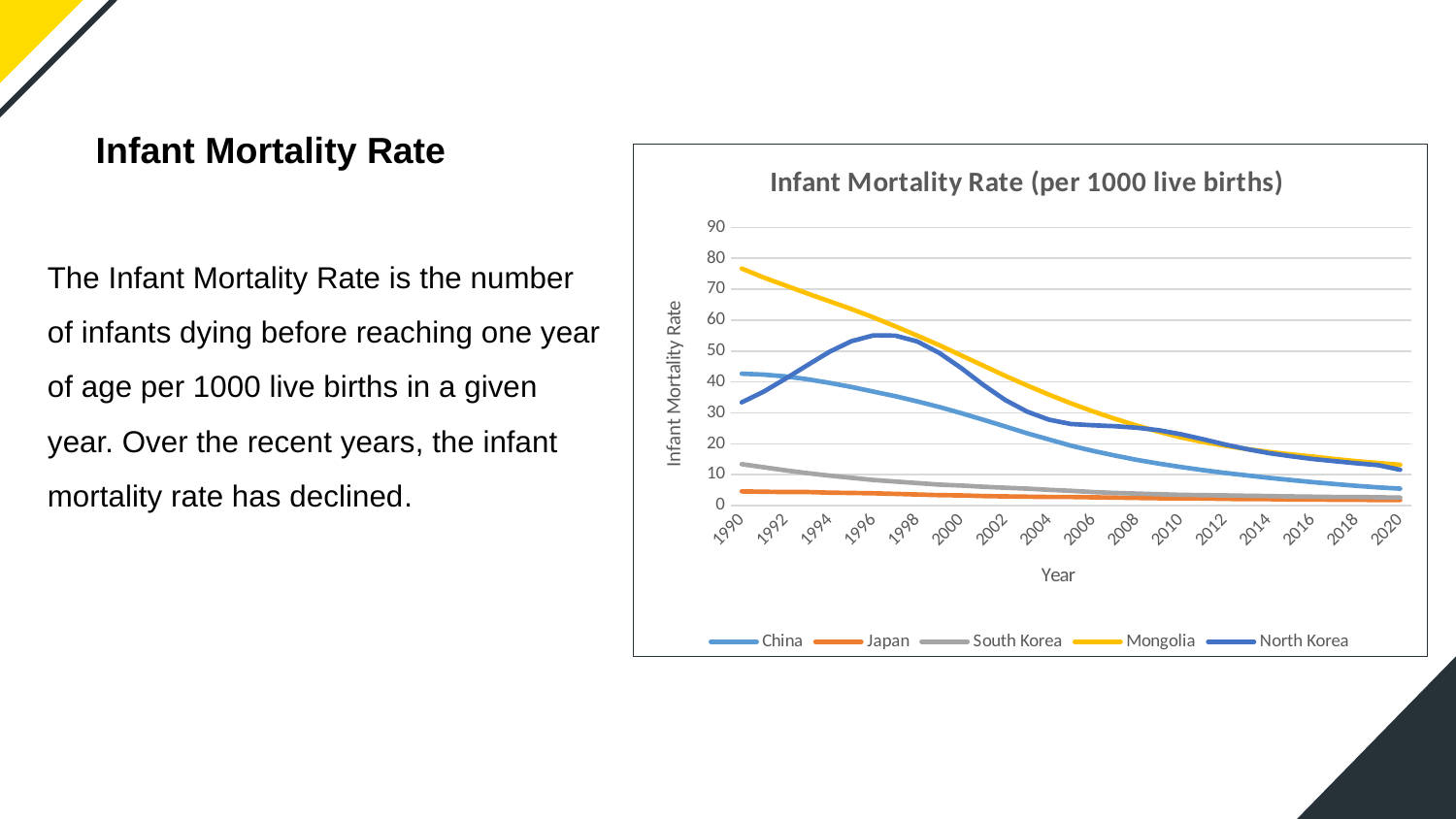

Infant Mortality Rate

### Chart: Infant Mortality Rate (per 1000 live births)

| Category | China | Japan | South Korea | Mongolia | North Korea |
|---|---|---|---|---|---|
| 1990 | 42.7 | 4.6 | 13.4 | 76.7 | 33.4 |
| 1991 | 42.4 | 4.5 | 12.4 | 73.8 | 36.9 |
| 1992 | 41.8 | 4.4 | 11.4 | 71.2 | 41.1 |
| 1993 | 40.9 | 4.4 | 10.5 | 68.6 | 45.5 |
| 1994 | 39.7 | 4.2 | 9.7 | 66.1 | 49.8 |
| 1995 | 38.4 | 4.1 | 9.0 | 63.6 | 53.2 |
| 1996 | 36.9 | 4.0 | 8.3 | 60.9 | 55.1 |
| 1997 | 35.4 | 3.8 | 7.8 | 58.0 | 55.0 |
| 1998 | 33.7 | 3.6 | 7.3 | 55.0 | 53.1 |
| 1999 | 31.9 | 3.4 | 6.8 | 51.9 | 49.4 |
| 2000 | 29.9 | 3.3 | 6.5 | 48.6 | 44.5 |
| 2001 | 27.8 | 3.1 | 6.1 | 45.3 | 39.1 |
| 2002 | 25.6 | 3.0 | 5.8 | 42.0 | 34.2 |
| 2003 | 23.4 | 2.9 | 5.5 | 38.9 | 30.4 |
| 2004 | 21.4 | 2.8 | 5.1 | 35.9 | 27.8 |
| 2005 | 19.4 | 2.8 | 4.8 | 33.1 | 26.4 |
| 2006 | 17.7 | 2.7 | 4.4 | 30.5 | 26.0 |
| 2007 | 16.2 | 2.6 | 4.1 | 28.1 | 25.7 |
| 2008 | 14.8 | 2.5 | 3.9 | 25.9 | 25.2 |
| 2009 | 13.6 | 2.4 | 3.7 | 23.9 | 24.4 |
| 2010 | 12.5 | 2.4 | 3.5 | 22.1 | 23.1 |
| 2011 | 11.5 | 2.3 | 3.4 | 20.6 | 21.5 |
| 2012 | 10.6 | 2.2 | 3.3 | 19.4 | 19.8 |
| 2013 | 9.8 | 2.1 | 3.2 | 18.3 | 18.3 |
| 2014 | 9.0 | 2.1 | 3.1 | 17.4 | 17.0 |
| 2015 | 8.3 | 2.0 | 3.0 | 16.6 | 16.0 |
| 2016 | 7.6 | 2.0 | 2.9 | 15.9 | 15.1 |
| 2017 | 7.0 | 1.9 | 2.8 | 15.1 | 14.4 |
| 2018 | 6.4 | 1.9 | 2.8 | 14.4 | 13.7 |
| 2019 | 5.9 | 1.8 | 2.7 | 13.8 | 13.1 |
| 2020 | 5.5 | 1.8 | 2.6 | 13.2 | 11.6 |
The Infant Mortality Rate is the number of infants dying before reaching one year of age per 1000 live births in a given year. Over the recent years, the infant mortality rate has declined.